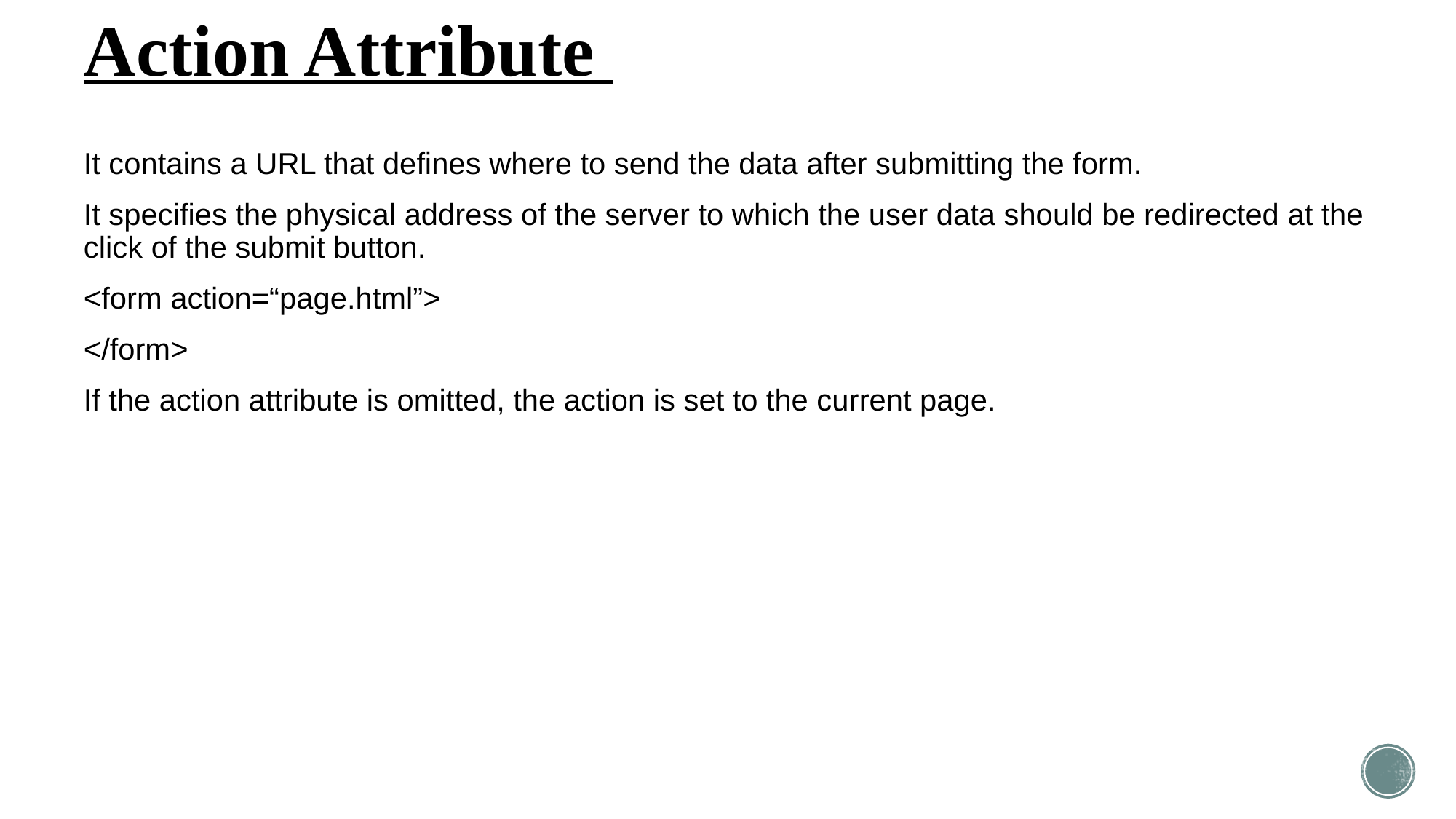

# Action Attribute
It contains a URL that defines where to send the data after submitting the form.
It specifies the physical address of the server to which the user data should be redirected at the click of the submit button.
<form action=“page.html”>
</form>
If the action attribute is omitted, the action is set to the current page.